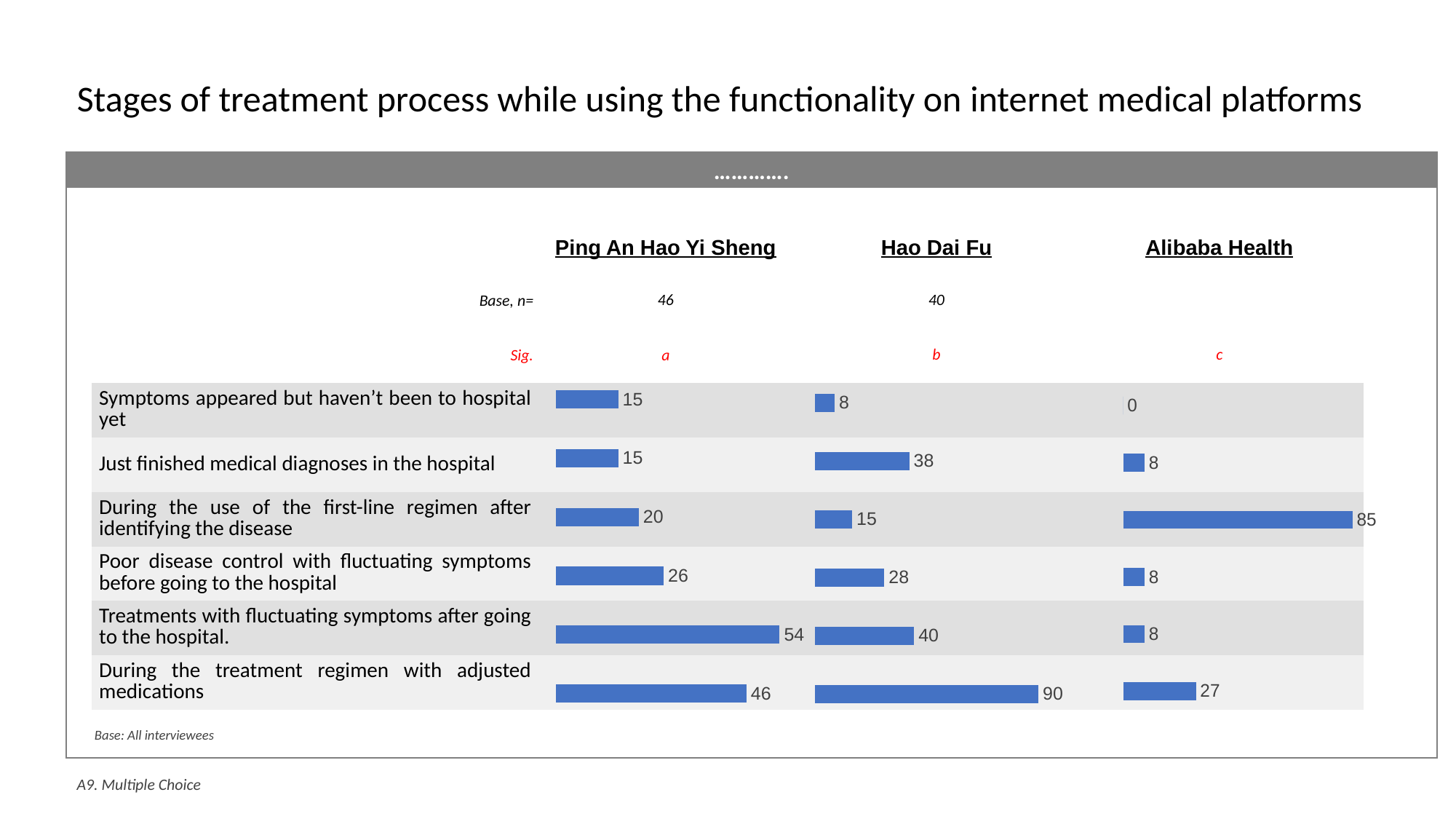

# Stages of treatment process while using the functionality on internet medical platforms
………….

|  | Ping An Hao Yi Sheng | Hao Dai Fu | Alibaba Health |
| --- | --- | --- | --- |
| Base, n= | 46 | 40 |  |
| Sig. | a | b | c |
| Symptoms appeared but haven’t been to hospital yet |  |  |  |
| Just finished medical diagnoses in the hospital |  |  |  |
| During the use of the first-line regimen after identifying the disease |  |  |  |
| Poor disease control with fluctuating symptoms before going to the hospital |  |  |  |
| Treatments with fluctuating symptoms after going to the hospital. |  |  |  |
| During the treatment regimen with adjusted medications |  |  |  |

### Chart

| Category |  |
|---|---|

### Chart

| Category |  |
|---|---|

### Chart

| Category |  |
|---|---|
Base: …………….
Base: All interviewees
A9. Multiple Choice